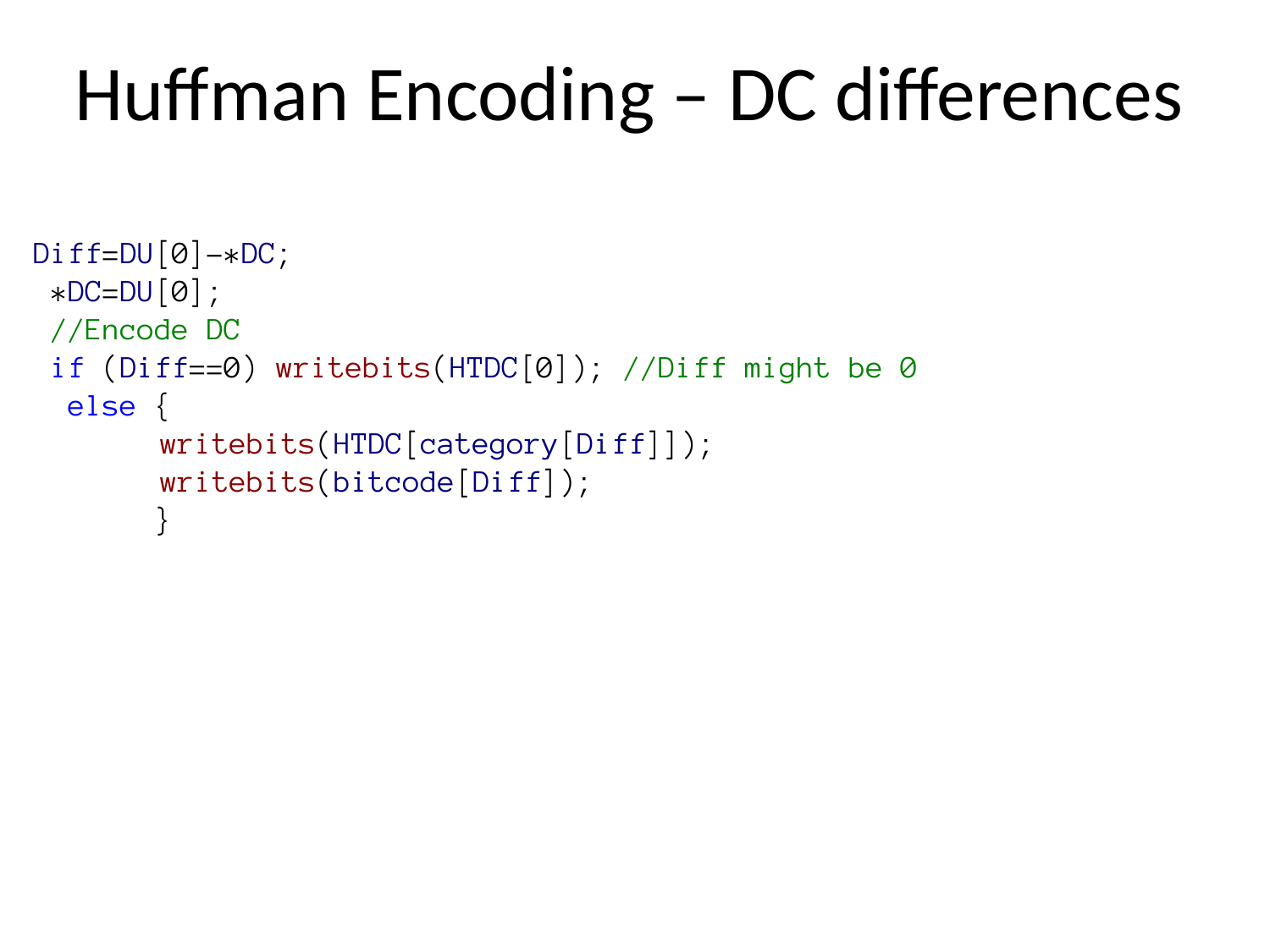

Huffman Encoding – DC differences
Diff=DU[0]-*DC;
 *DC=DU[0];
 //Encode DC
 if (Diff==0) writebits(HTDC[0]); //Diff might be 0
  else {
	writebits(HTDC[category[Diff]]);
	writebits(bitcode[Diff]);
       }